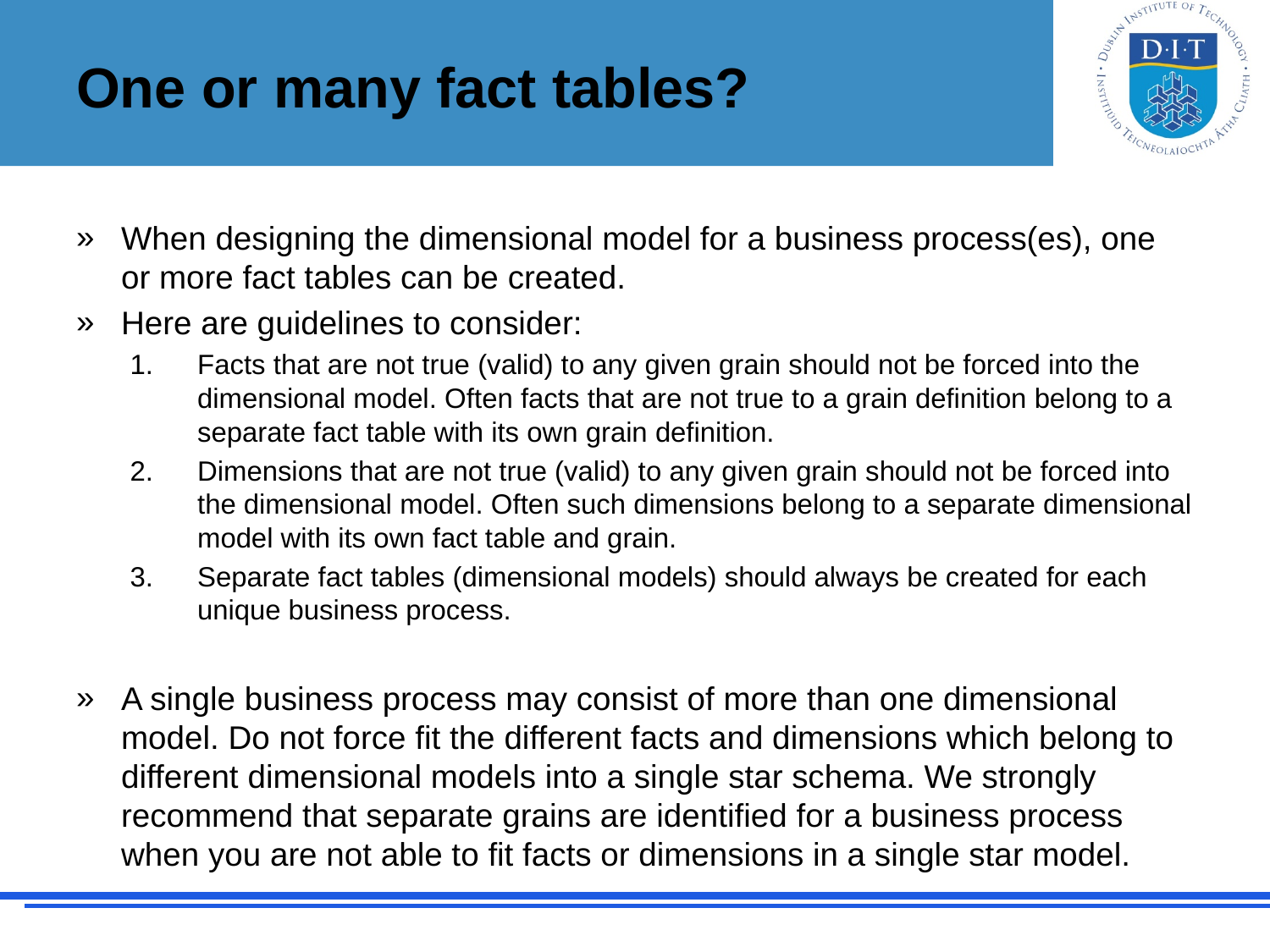

# One or many fact tables?
When designing the dimensional model for a business process(es), one or more fact tables can be created.
Here are guidelines to consider:
Facts that are not true (valid) to any given grain should not be forced into the dimensional model. Often facts that are not true to a grain definition belong to a separate fact table with its own grain definition.
Dimensions that are not true (valid) to any given grain should not be forced into the dimensional model. Often such dimensions belong to a separate dimensional model with its own fact table and grain.
Separate fact tables (dimensional models) should always be created for each unique business process.

A single business process may consist of more than one dimensional model. Do not force fit the different facts and dimensions which belong to different dimensional models into a single star schema. We strongly recommend that separate grains are identified for a business process when you are not able to fit facts or dimensions in a single star model.